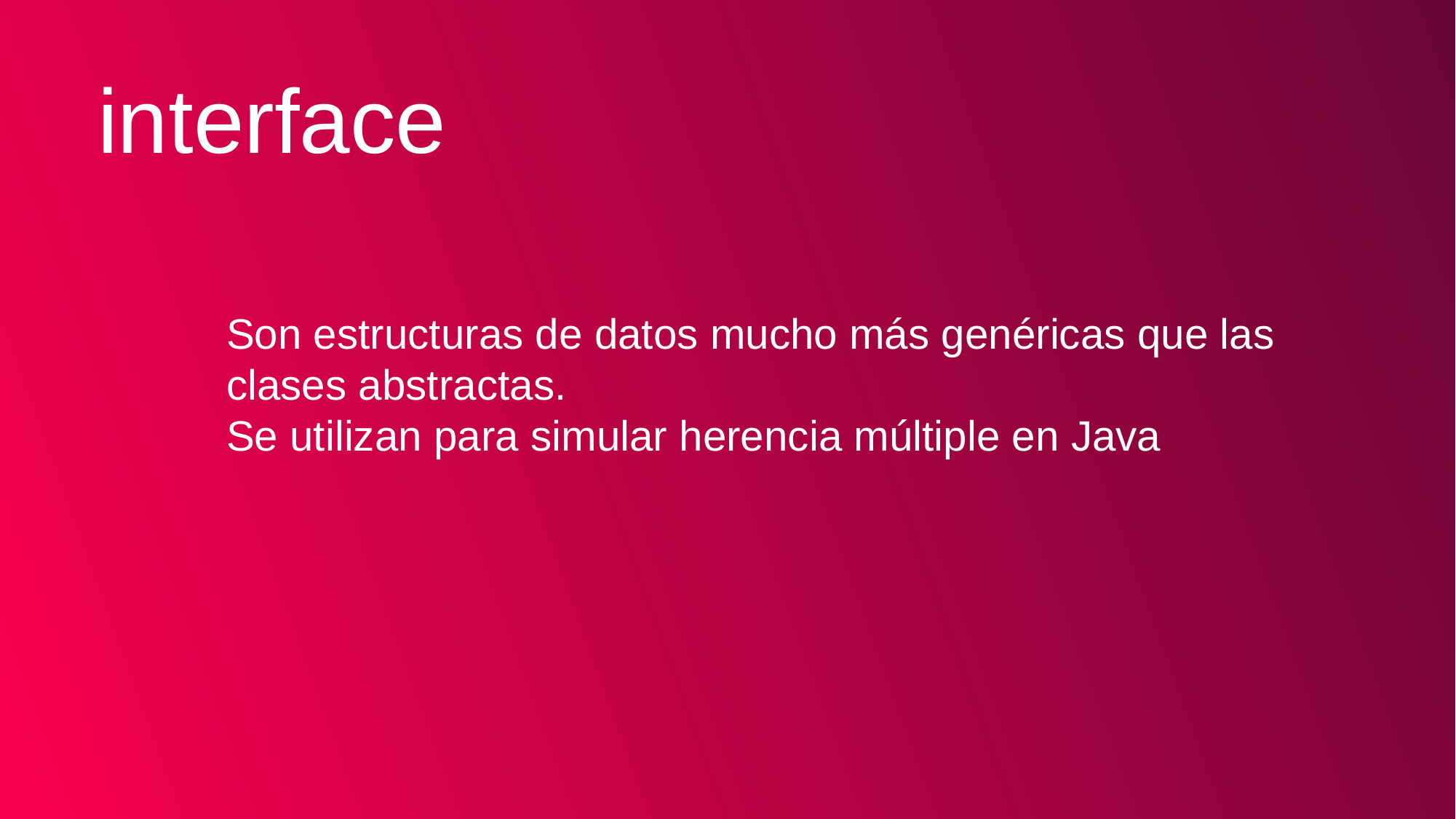

interface
Son estructuras de datos mucho más genéricas que las clases abstractas.
Se utilizan para simular herencia múltiple en Java